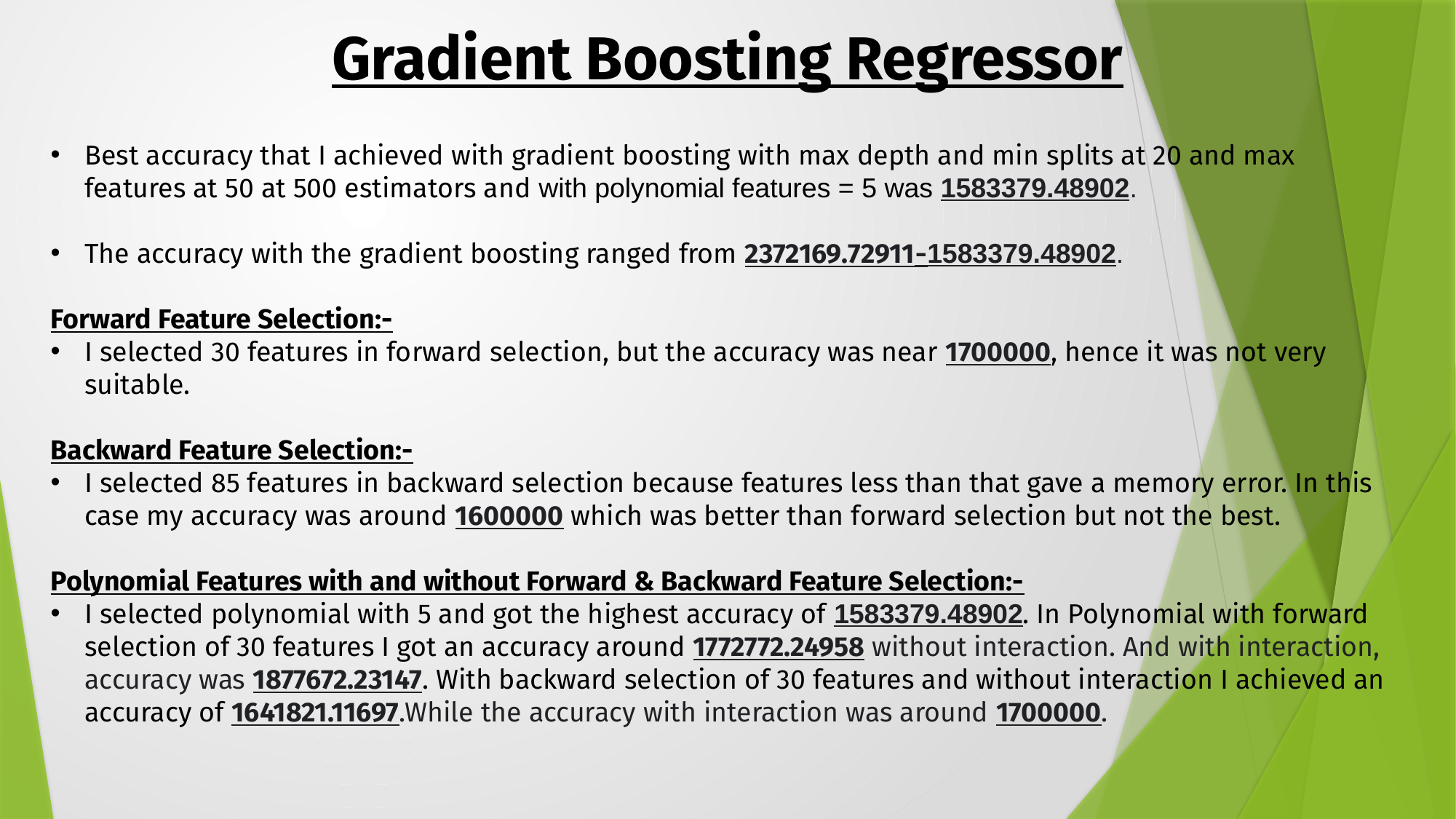

Gradient Boosting Regressor
Best accuracy that I achieved with gradient boosting with max depth and min splits at 20 and max features at 50 at 500 estimators and with polynomial features = 5 was 1583379.48902.

The accuracy with the gradient boosting ranged from 2372169.72911-1583379.48902.

Forward Feature Selection:-
I selected 30 features in forward selection, but the accuracy was near 1700000, hence it was not very suitable.

Backward Feature Selection:-
I selected 85 features in backward selection because features less than that gave a memory error. In this case my accuracy was around 1600000 which was better than forward selection but not the best.

Polynomial Features with and without Forward & Backward Feature Selection:-
I selected polynomial with 5 and got the highest accuracy of 1583379.48902. In Polynomial with forward selection of 30 features I got an accuracy around 1772772.24958 without interaction. And with interaction, accuracy was 1877672.23147. With backward selection of 30 features and without interaction I achieved an accuracy of 1641821.11697.While the accuracy with interaction was around 1700000.